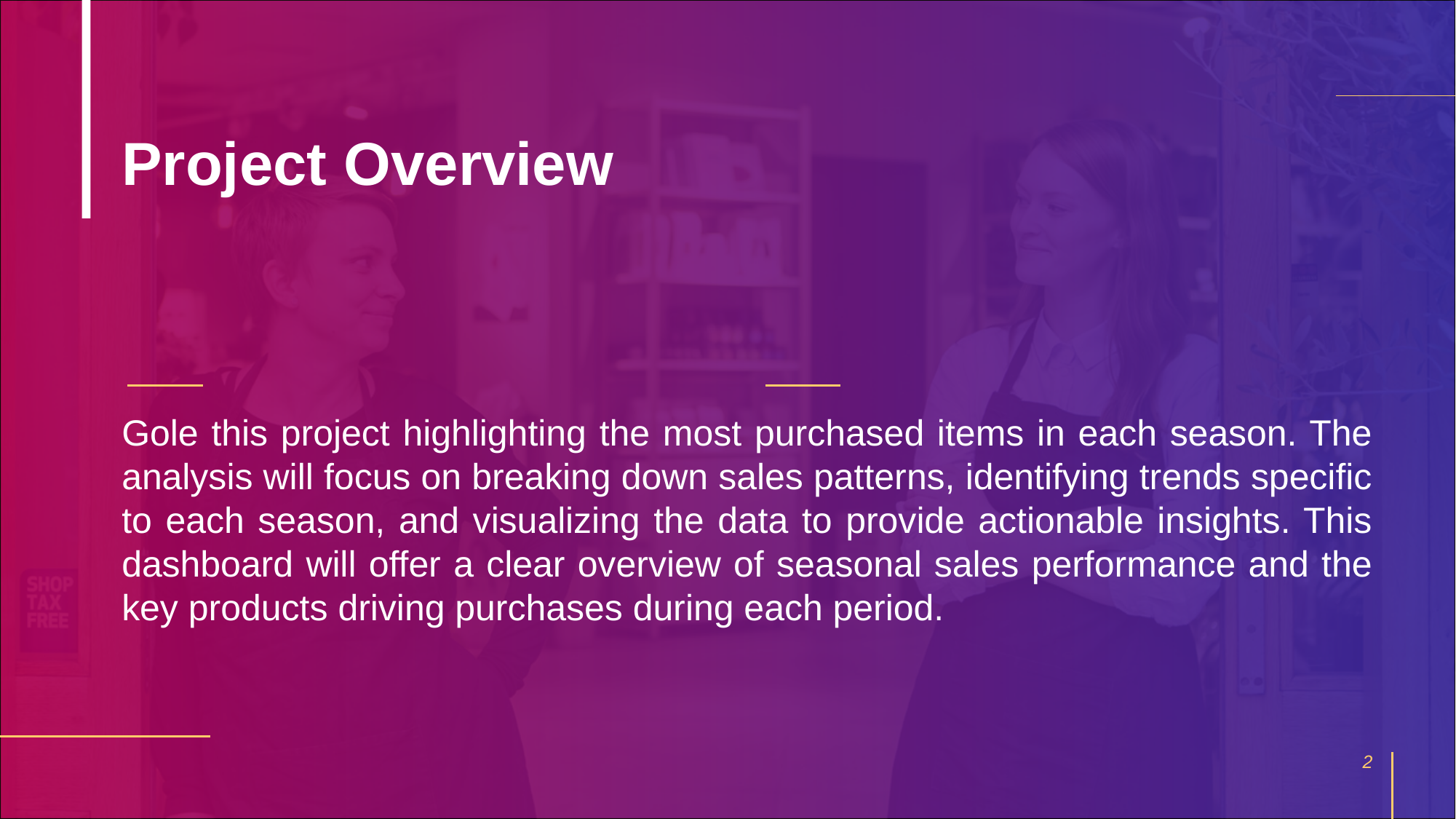

# Project Overview
Gole this project highlighting the most purchased items in each season. The analysis will focus on breaking down sales patterns, identifying trends specific to each season, and visualizing the data to provide actionable insights. This dashboard will offer a clear overview of seasonal sales performance and the key products driving purchases during each period.
2